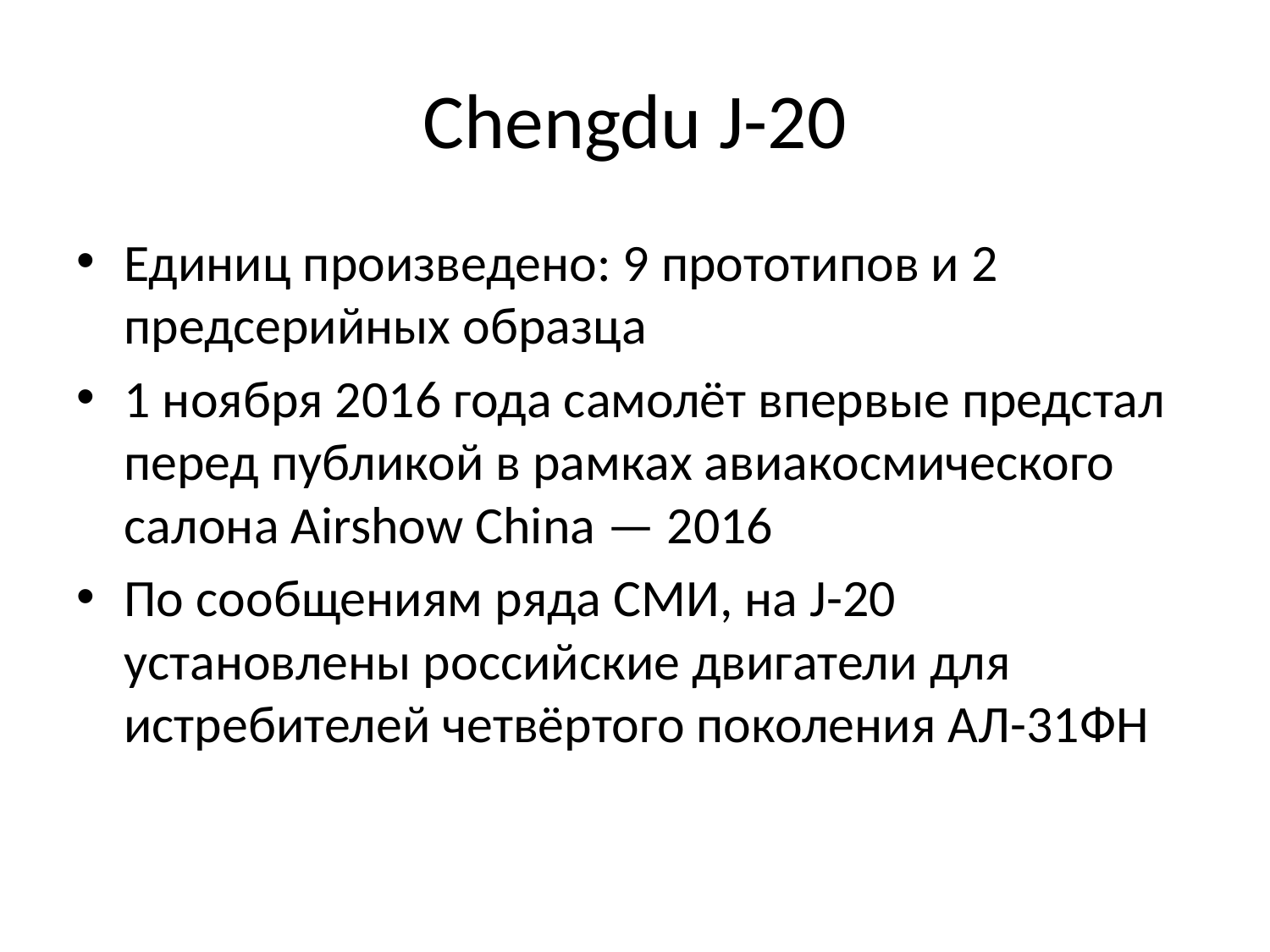

# Chengdu J-20
Единиц произведено: 9 прототипов и 2 предсерийных образца
1 ноября 2016 года самолёт впервые предстал перед публикой в рамках авиакосмического салона Airshow China — 2016
По сообщениям ряда СМИ, на J-20 установлены российские двигатели для истребителей четвёртого поколения АЛ-31ФН